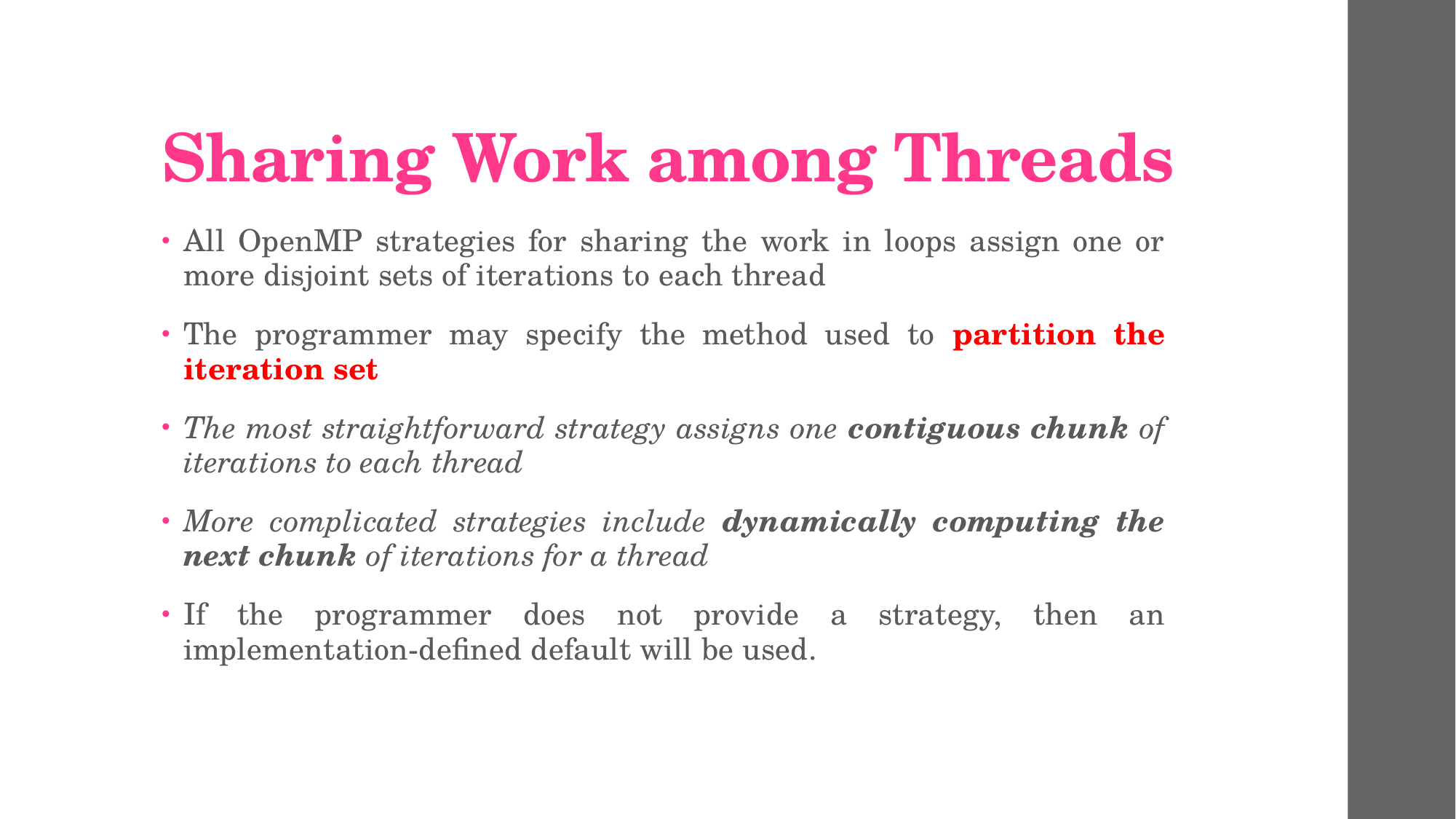

# Sharing Work among Threads
All OpenMP strategies for sharing the work in loops assign one or more disjoint sets of iterations to each thread
The programmer may specify the method used to partition the iteration set
The most straightforward strategy assigns one contiguous chunk of iterations to each thread
More complicated strategies include dynamically computing the next chunk of iterations for a thread
If the programmer does not provide a strategy, then an implementation-defined default will be used.